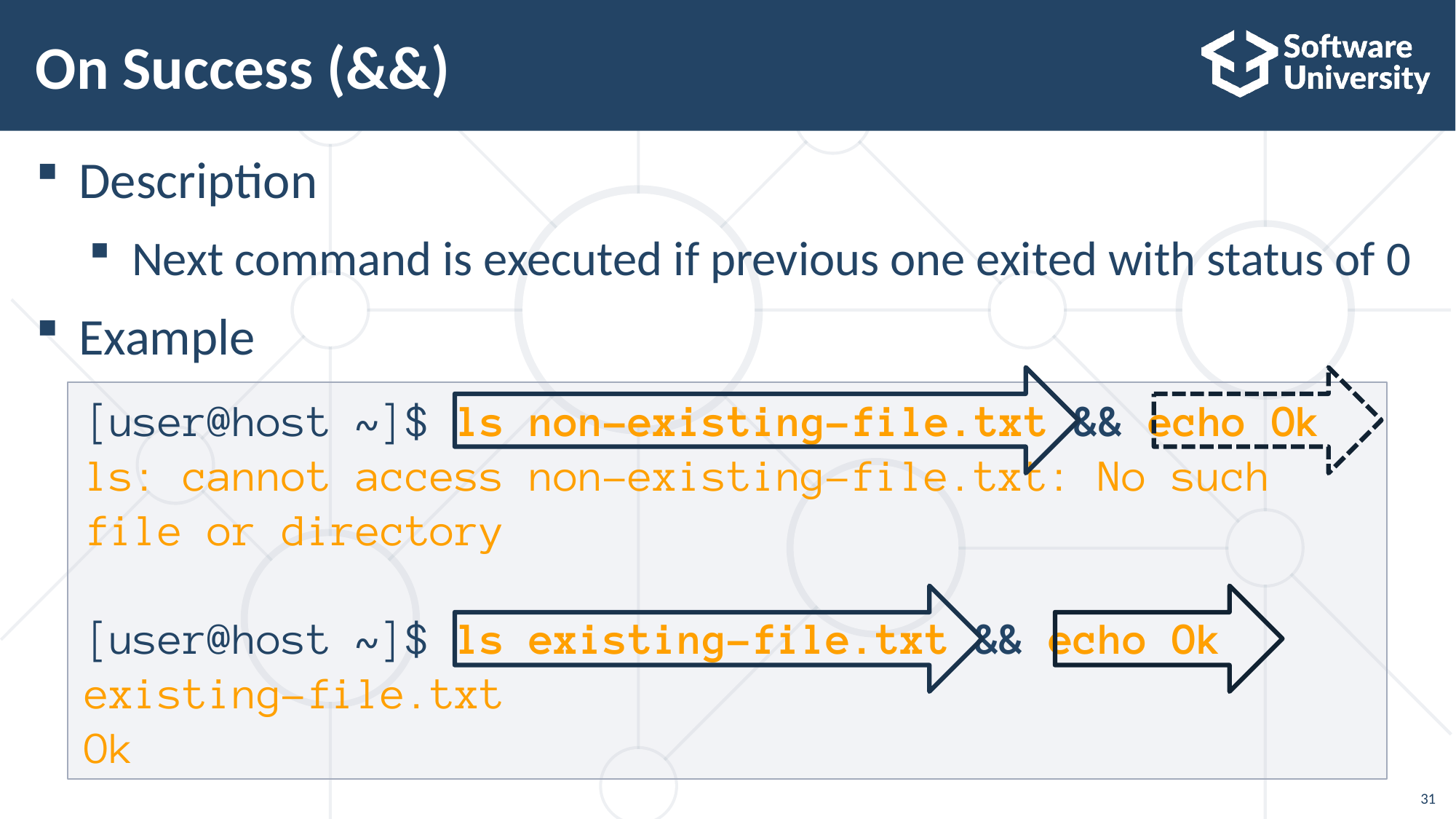

# On Success (&&)
Description
Next command is executed if previous one exited with status of 0
Example

[user@host ~]$ ls non-existing-file.txt && echo Ok
ls: cannot access non-existing-file.txt: No such file or directory

[user@host ~]$ ls existing-file.txt && echo Ok
existing-file.txt
Ok

31